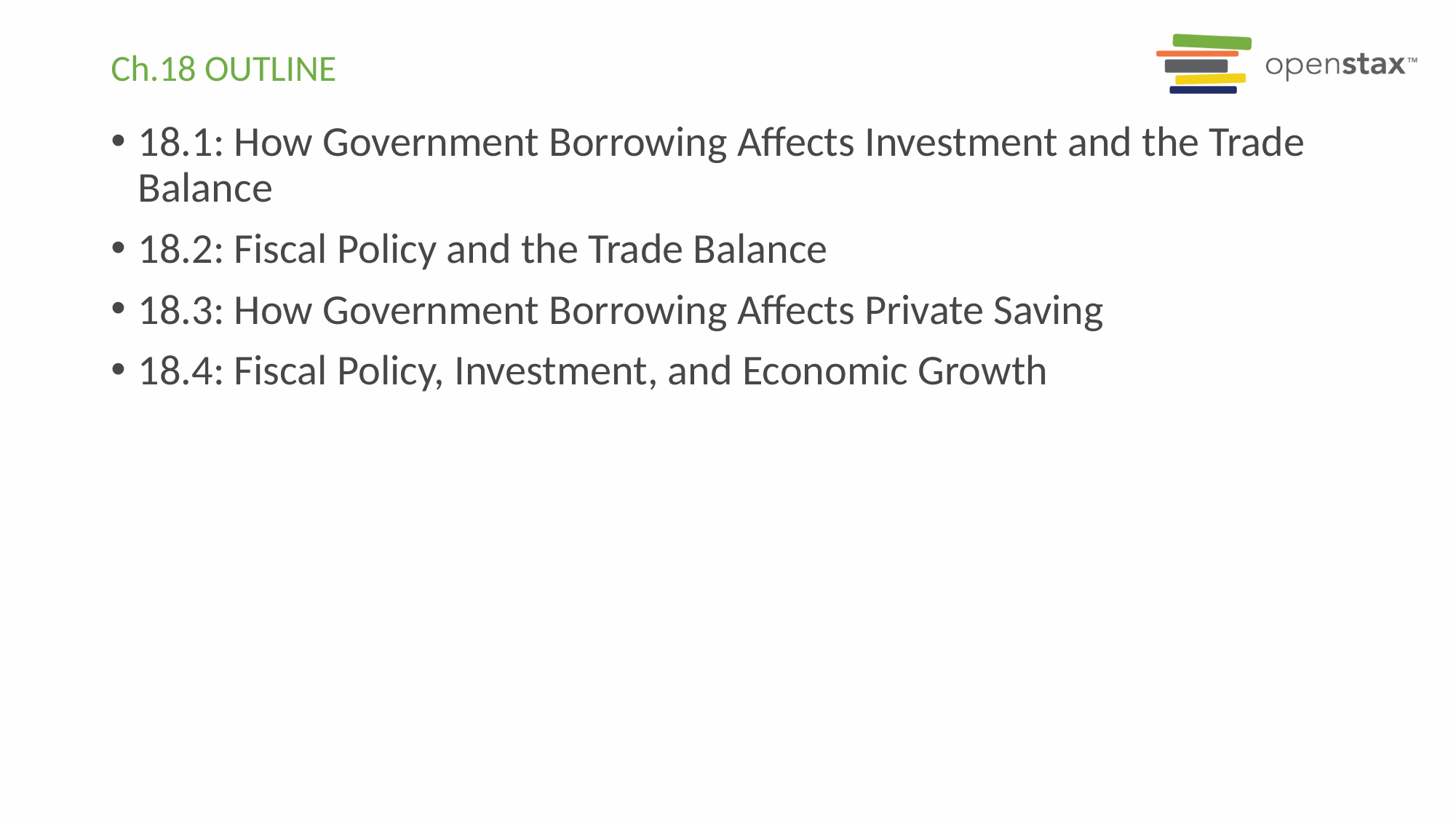

# Ch.18 OUTLINE
18.1: How Government Borrowing Affects Investment and the Trade Balance
18.2: Fiscal Policy and the Trade Balance
18.3: How Government Borrowing Affects Private Saving
18.4: Fiscal Policy, Investment, and Economic Growth